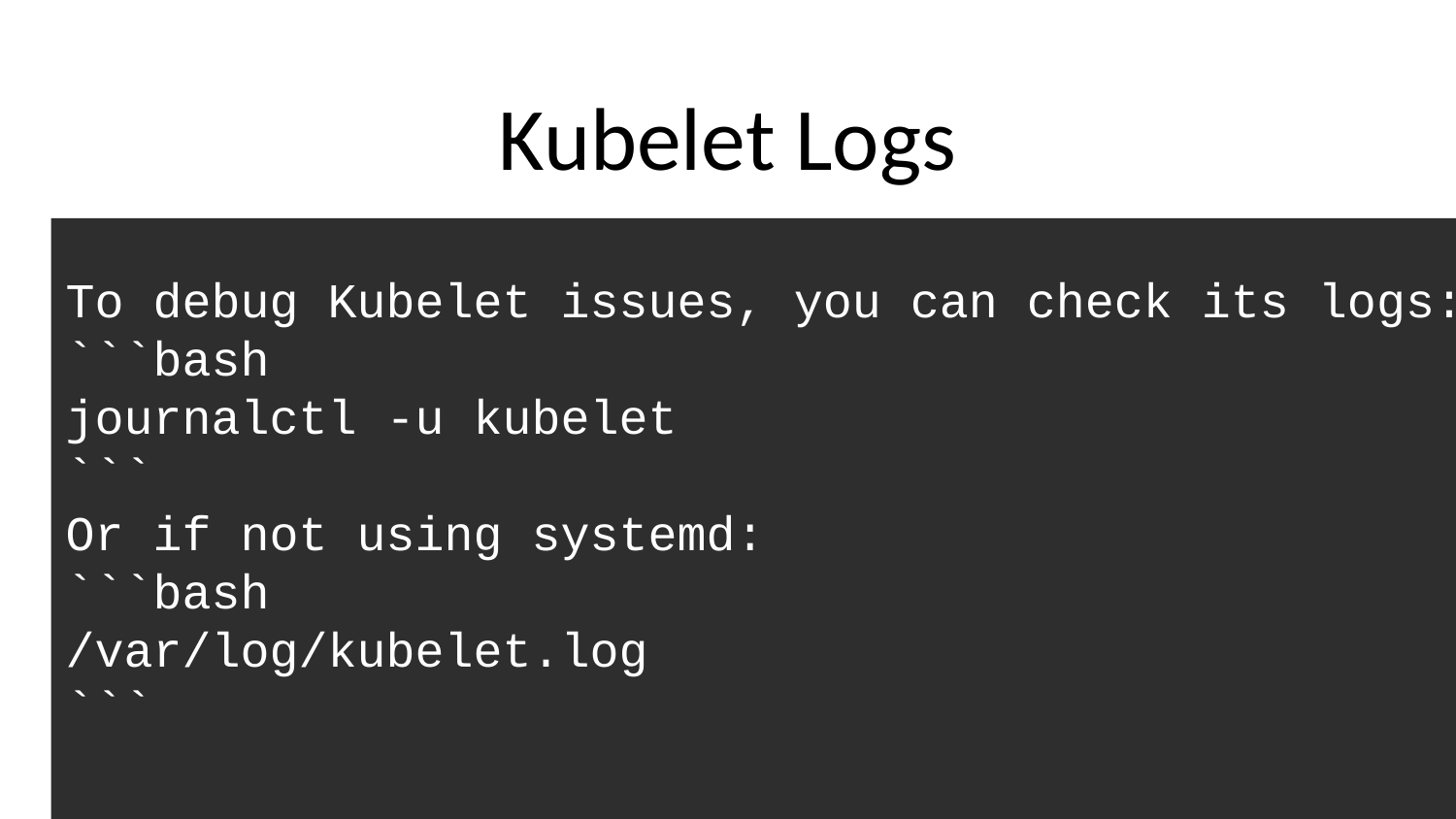

# Kubelet Logs

To debug Kubelet issues, you can check its logs:
```bash
journalctl -u kubelet
```
Or if not using systemd:
```bash
/var/log/kubelet.log
```